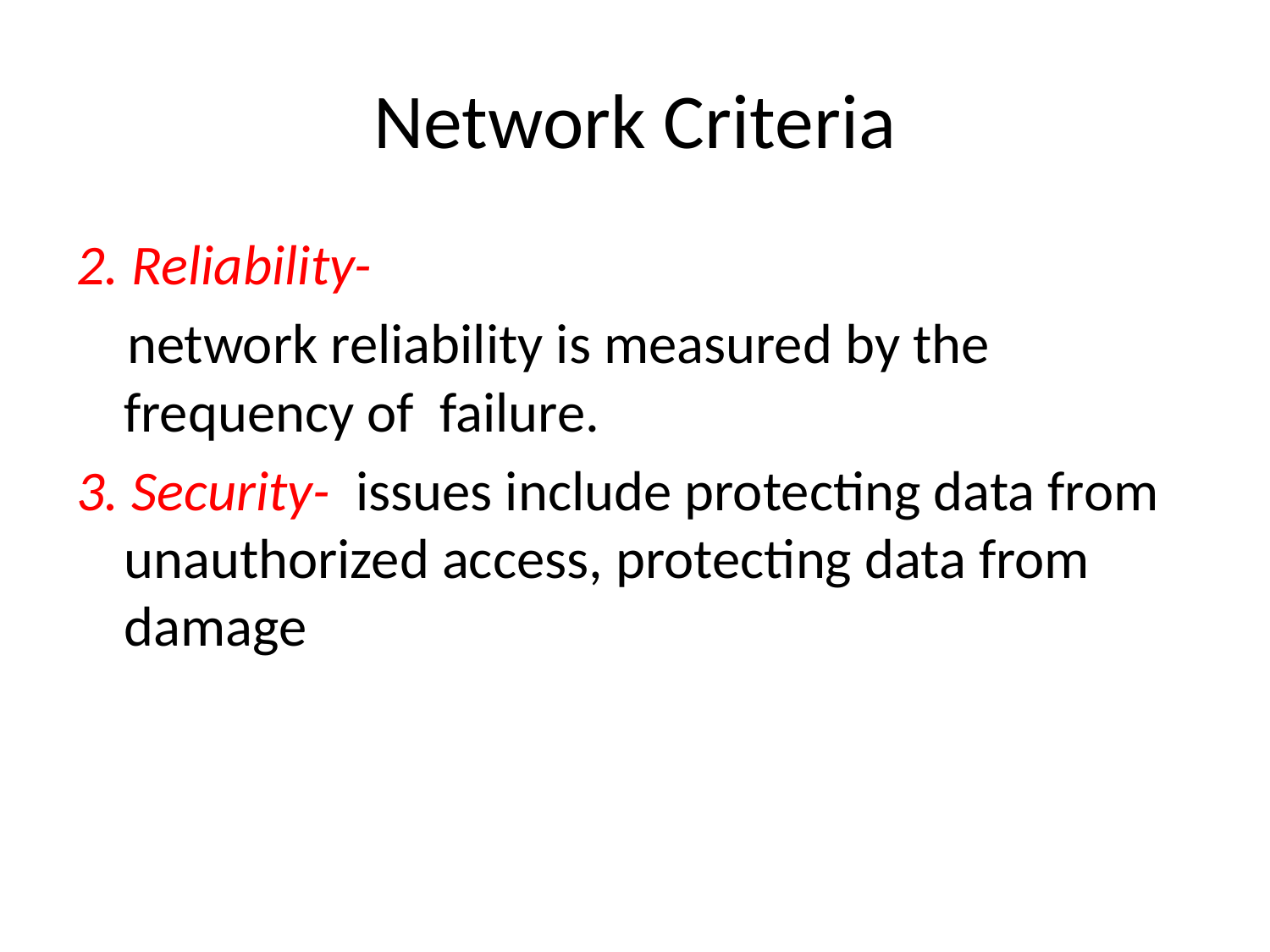

# Network Criteria
2. Reliability-
    network reliability is measured by the frequency of  failure.
3. Security-  issues include protecting data from unauthorized access, protecting data from damage